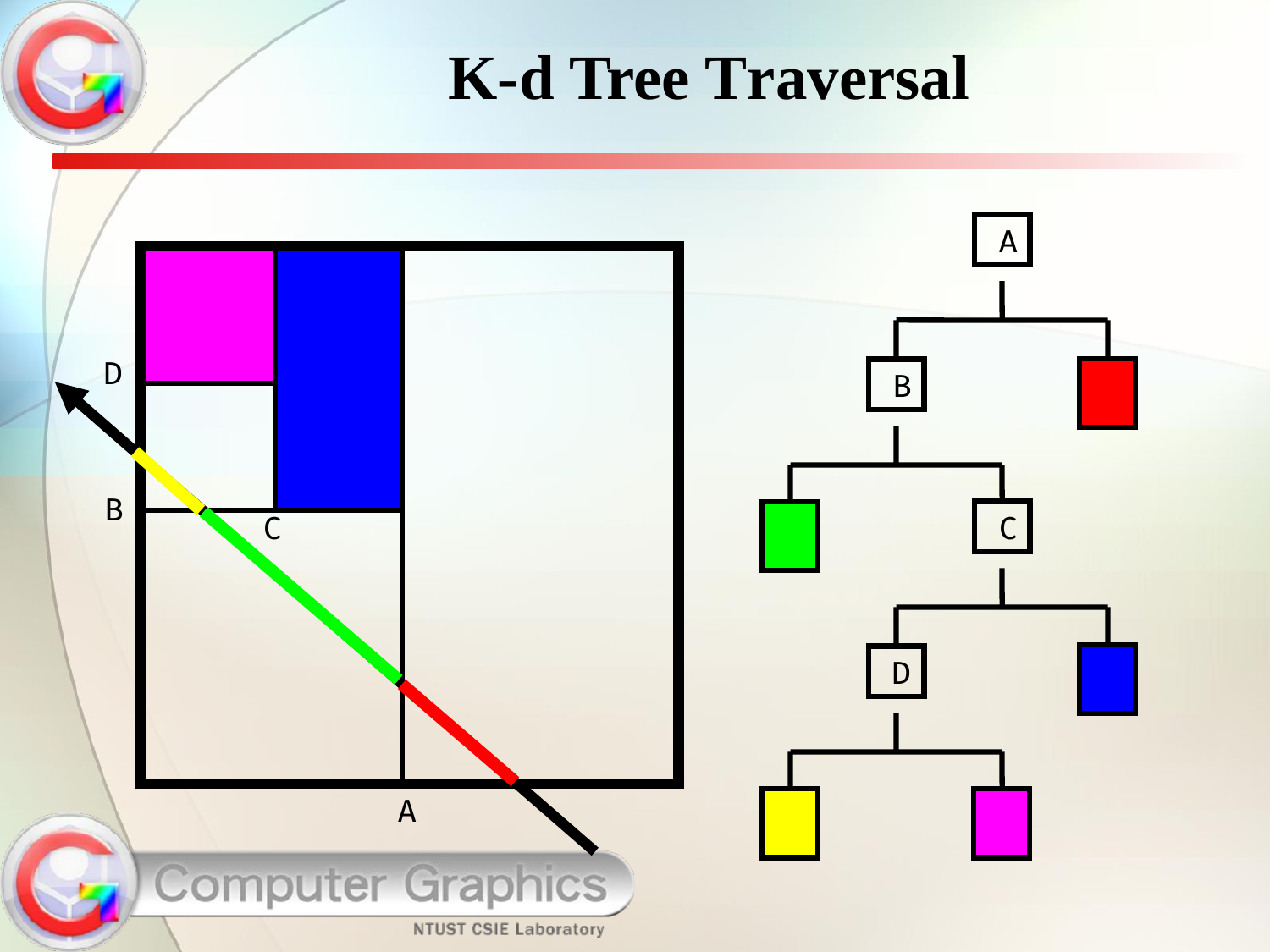

K-d Tree Traversal
A

D

B

B
C
C

D

A